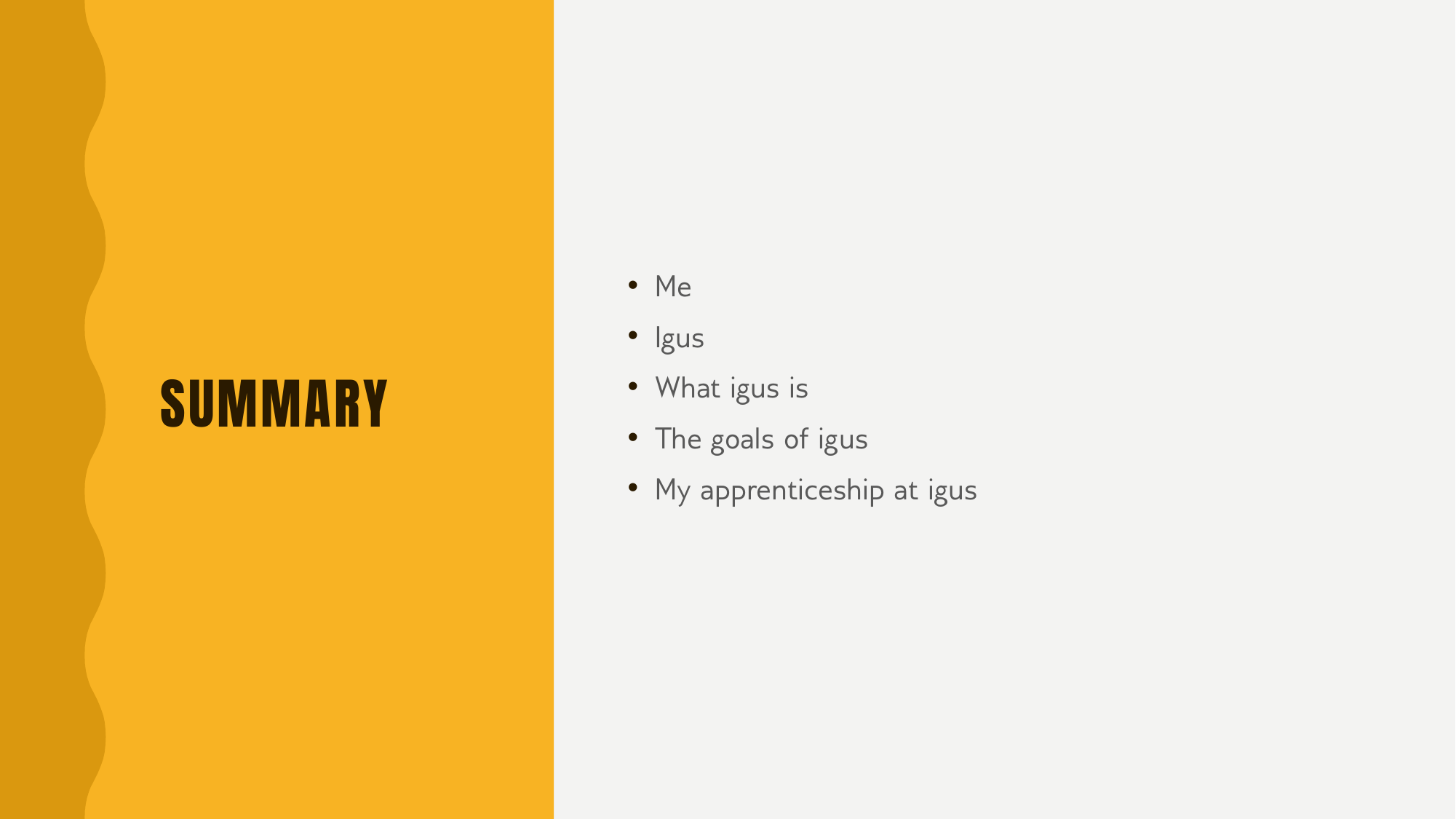

# Summary
Me
Igus
What igus is
The goals of igus
My apprenticeship at igus